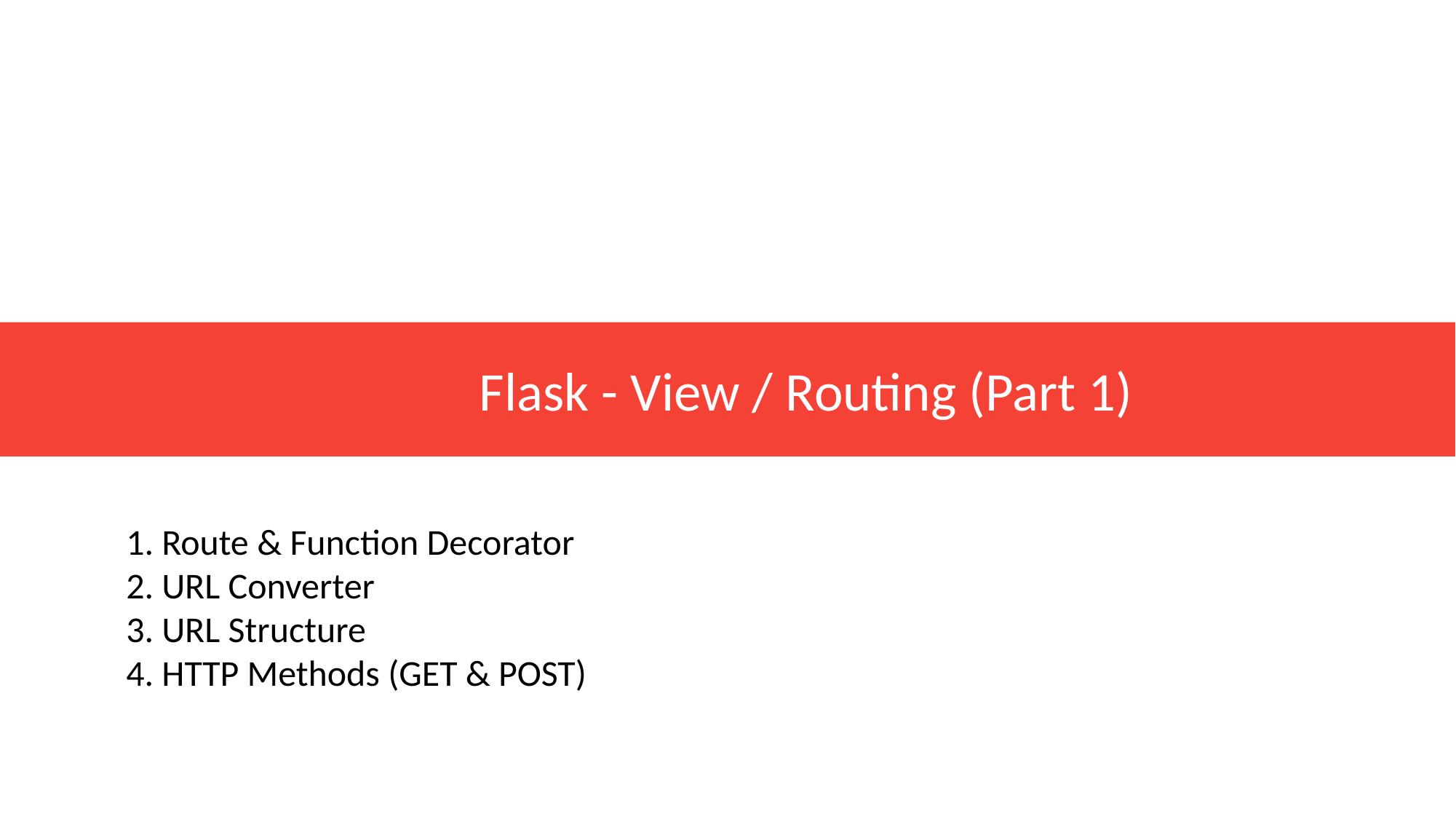

Flask - View / Routing (Part 1)
1. Route & Function Decorator
2. URL Converter
3. URL Structure
4. HTTP Methods (GET & POST)